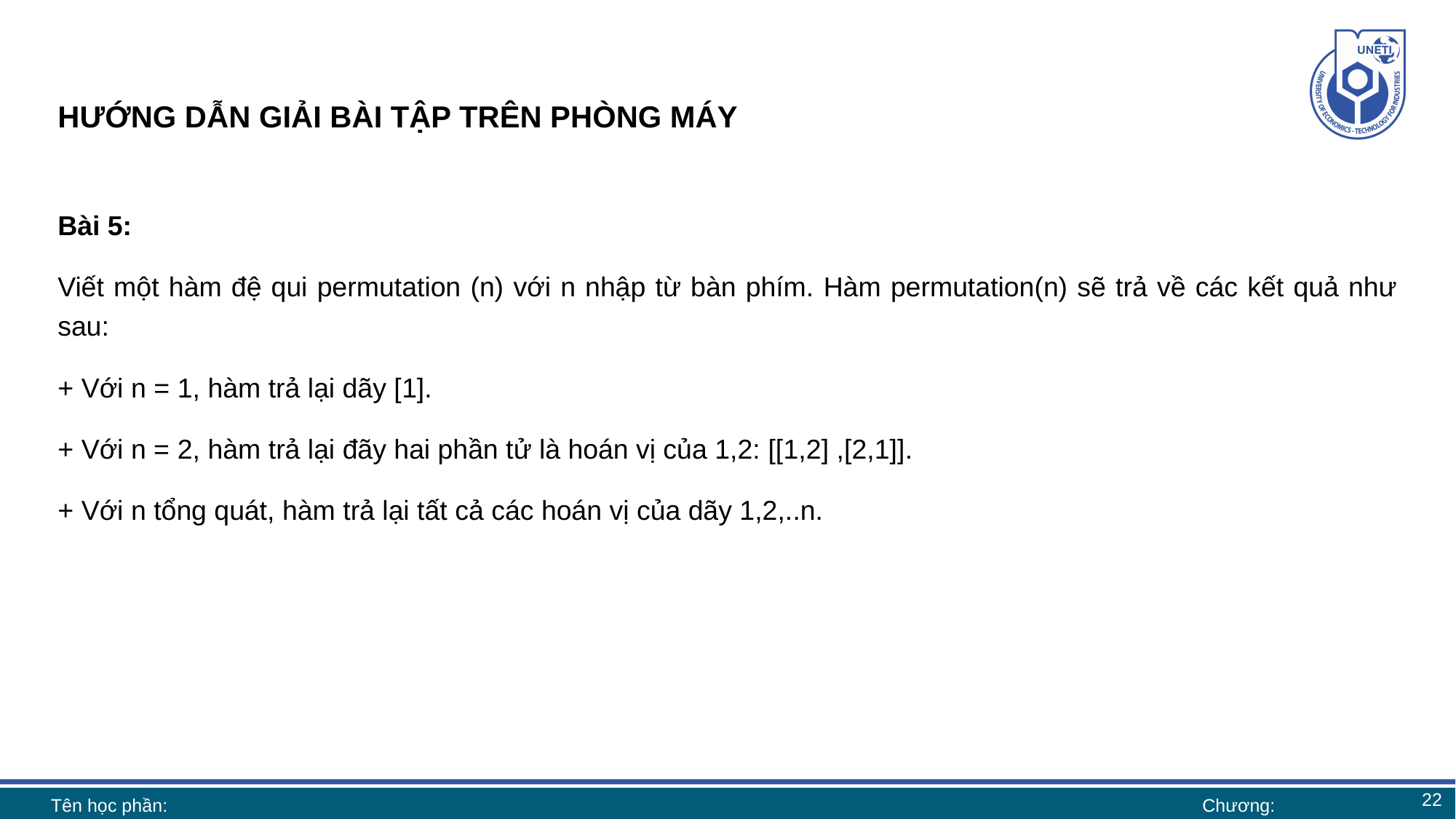

# HƯỚNG DẪN GIẢI BÀI TẬP TRÊN PHÒNG MÁY
Bài 5:
Viết một hàm đệ qui permutation (n) với n nhập từ bàn phím. Hàm permutation(n) sẽ trả về các kết quả như sau:
+ Với n = 1, hàm trả lại dãy [1].
+ Với n = 2, hàm trả lại đãy hai phần tử là hoán vị của 1,2: [[1,2] ,[2,1]].
+ Với n tổng quát, hàm trả lại tất cả các hoán vị của dãy 1,2,..n.
22
Tên học phần:
Chương: